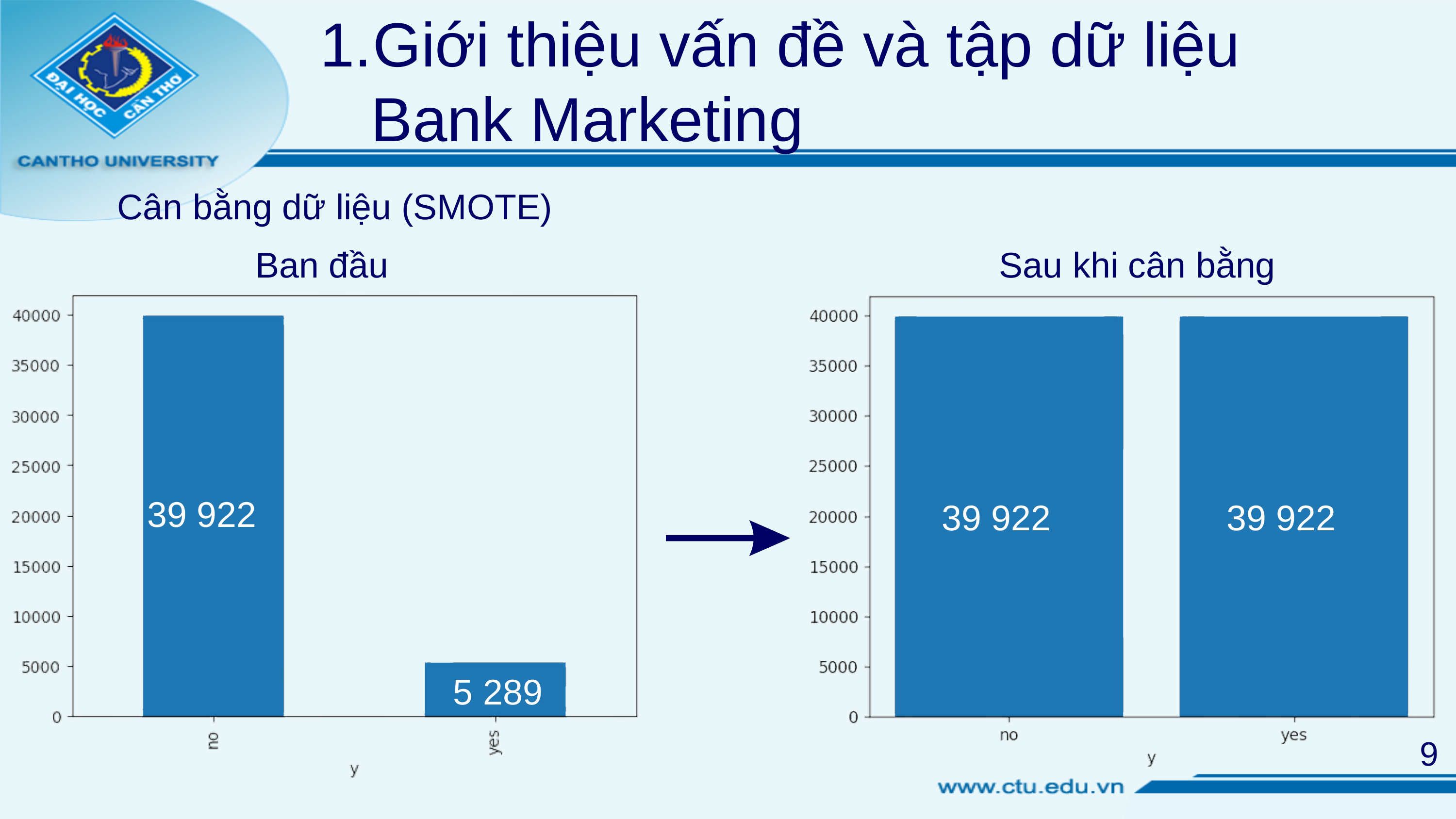

Giới thiệu vấn đề và tập dữ liệu
      Bank Marketing
Cân bằng dữ liệu (SMOTE)

Ban đầu

39 922
5 289
Sau khi cân bằng

39 922
39 922

9